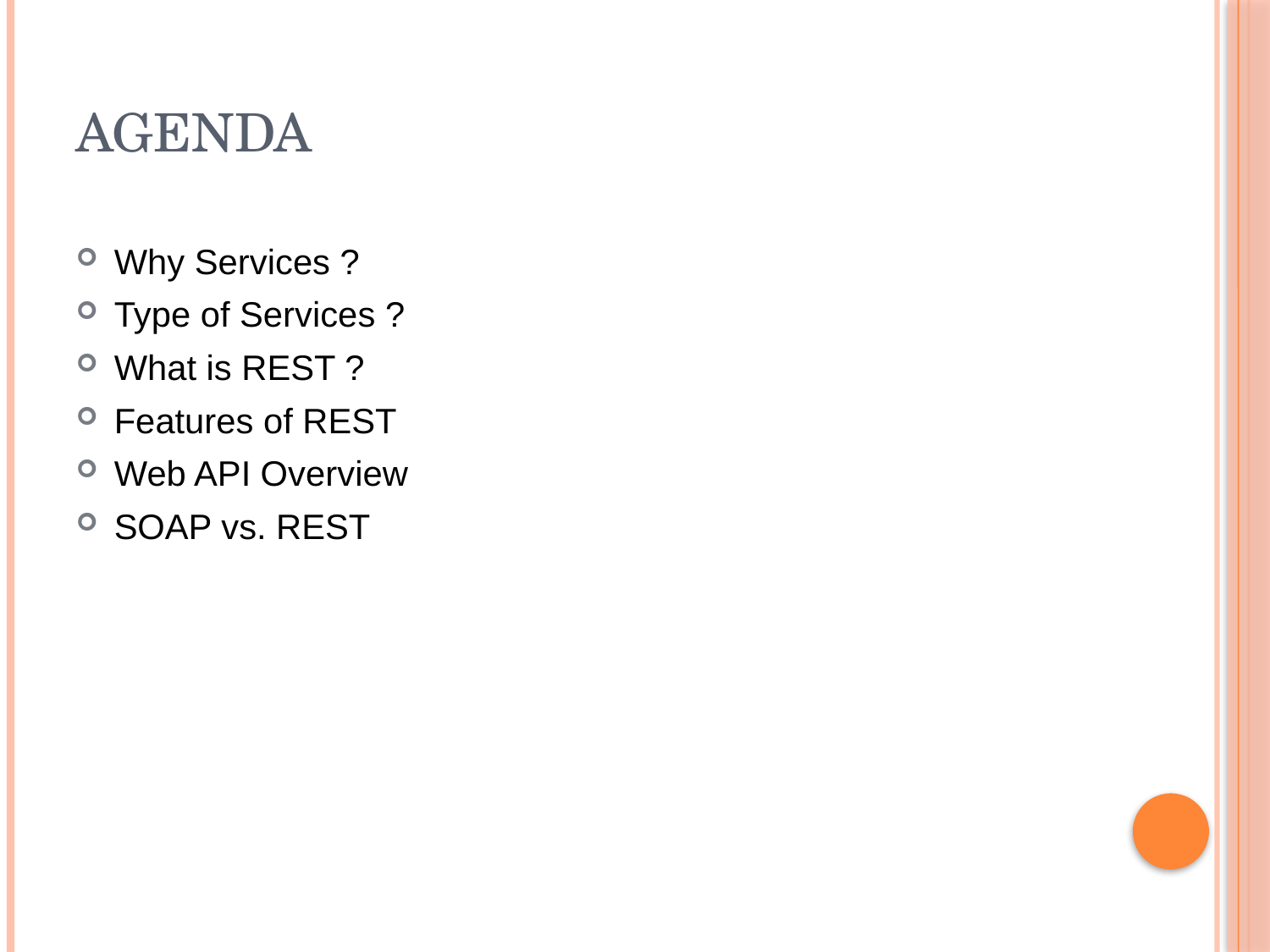

# Agenda

Why Services ?
Type of Services ?
What is REST ?
Features of REST
Web API Overview
SOAP vs. REST